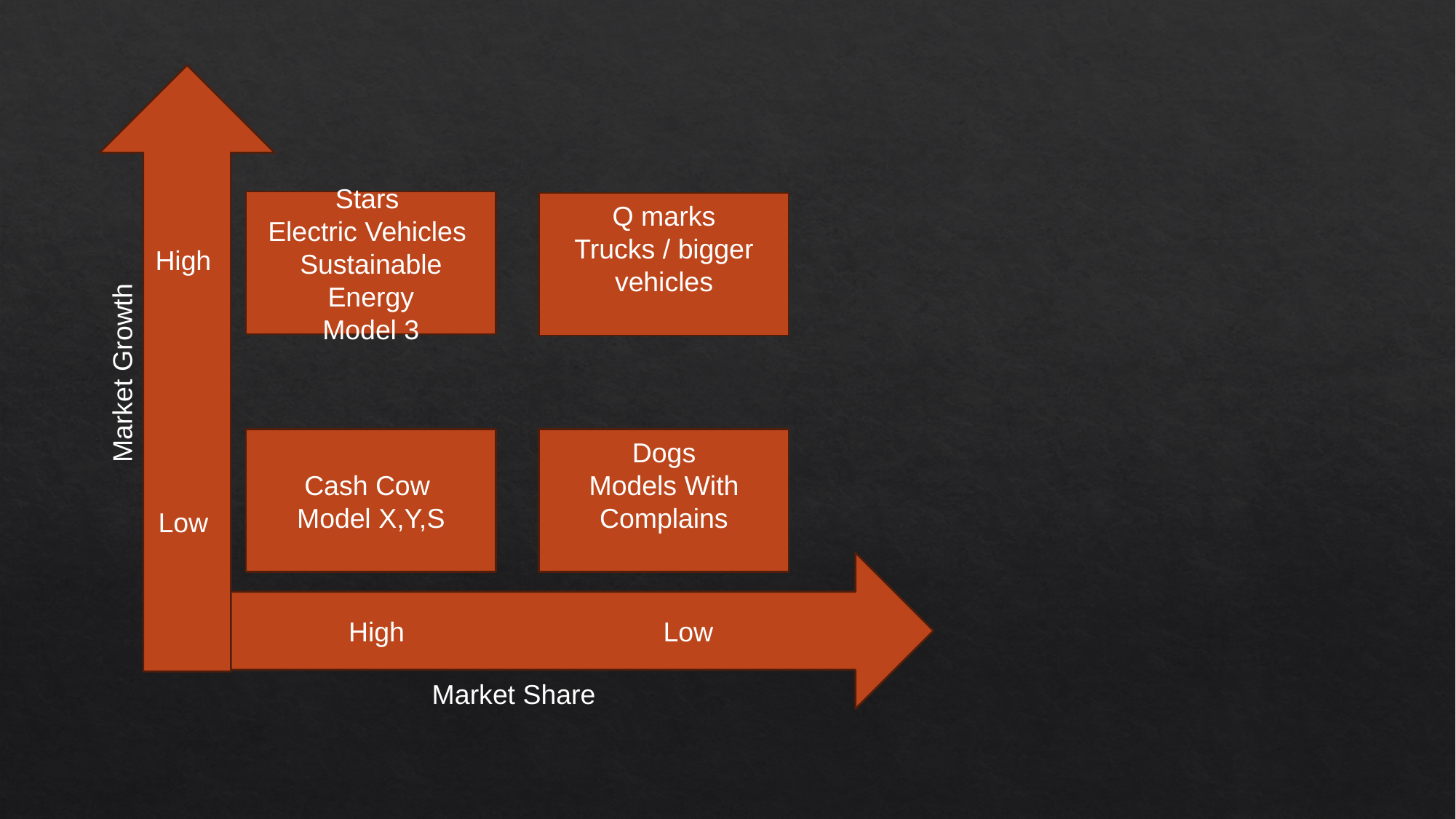

High

Low
Stars
Electric Vehicles
Sustainable Energy
Model 3
Q marks
Trucks / bigger vehicles

Market Growth
Cash Cow
Model X,Y,S
Dogs
Models With Complains

High                                  Low
Market Share